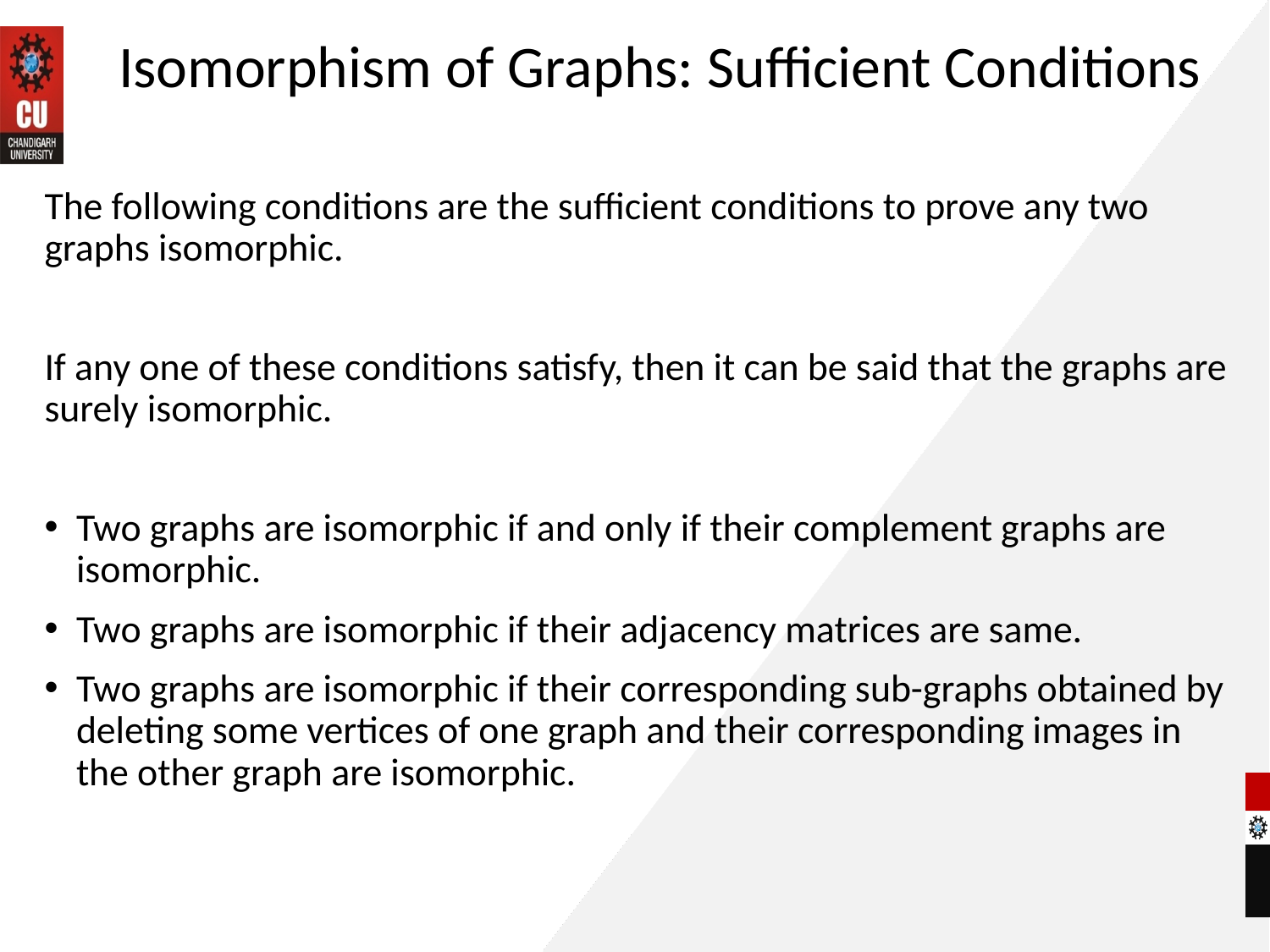

# Isomorphism of Graphs: Sufficient Conditions
The following conditions are the sufficient conditions to prove any two graphs isomorphic.

If any one of these conditions satisfy, then it can be said that the graphs are surely isomorphic.

Two graphs are isomorphic if and only if their complement graphs are isomorphic.
Two graphs are isomorphic if their adjacency matrices are same.
Two graphs are isomorphic if their corresponding sub-graphs obtained by deleting some vertices of one graph and their corresponding images in the other graph are isomorphic.